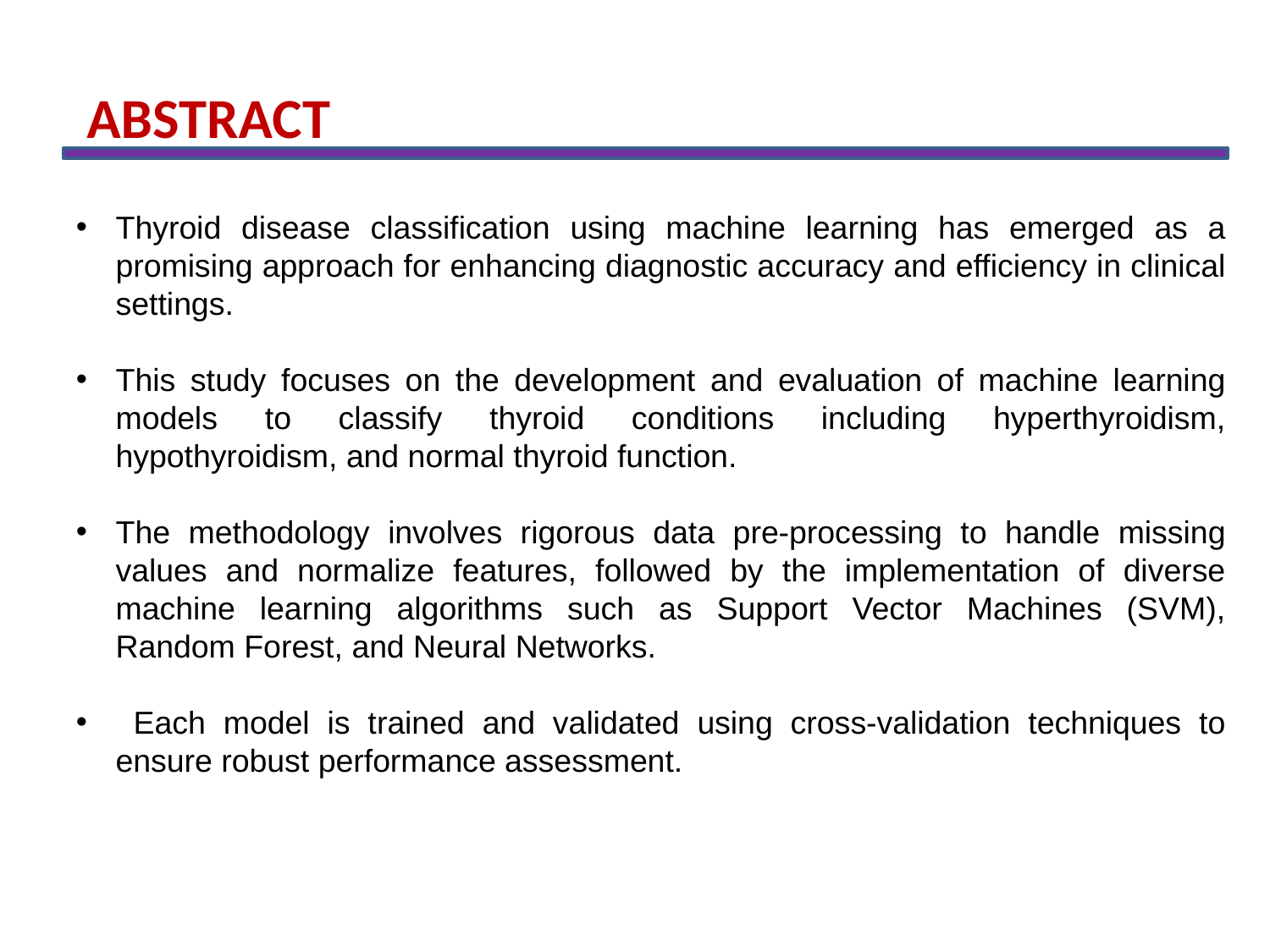

ABSTRACT

Thyroid disease classification using machine learning has emerged as a promising approach for enhancing diagnostic accuracy and efficiency in clinical settings.

This study focuses on the development and evaluation of machine learning models to classify thyroid conditions including hyperthyroidism, hypothyroidism, and normal thyroid function.

The methodology involves rigorous data pre-processing to handle missing values and normalize features, followed by the implementation of diverse machine learning algorithms such as Support Vector Machines (SVM), Random Forest, and Neural Networks.

 Each model is trained and validated using cross-validation techniques to ensure robust performance assessment.